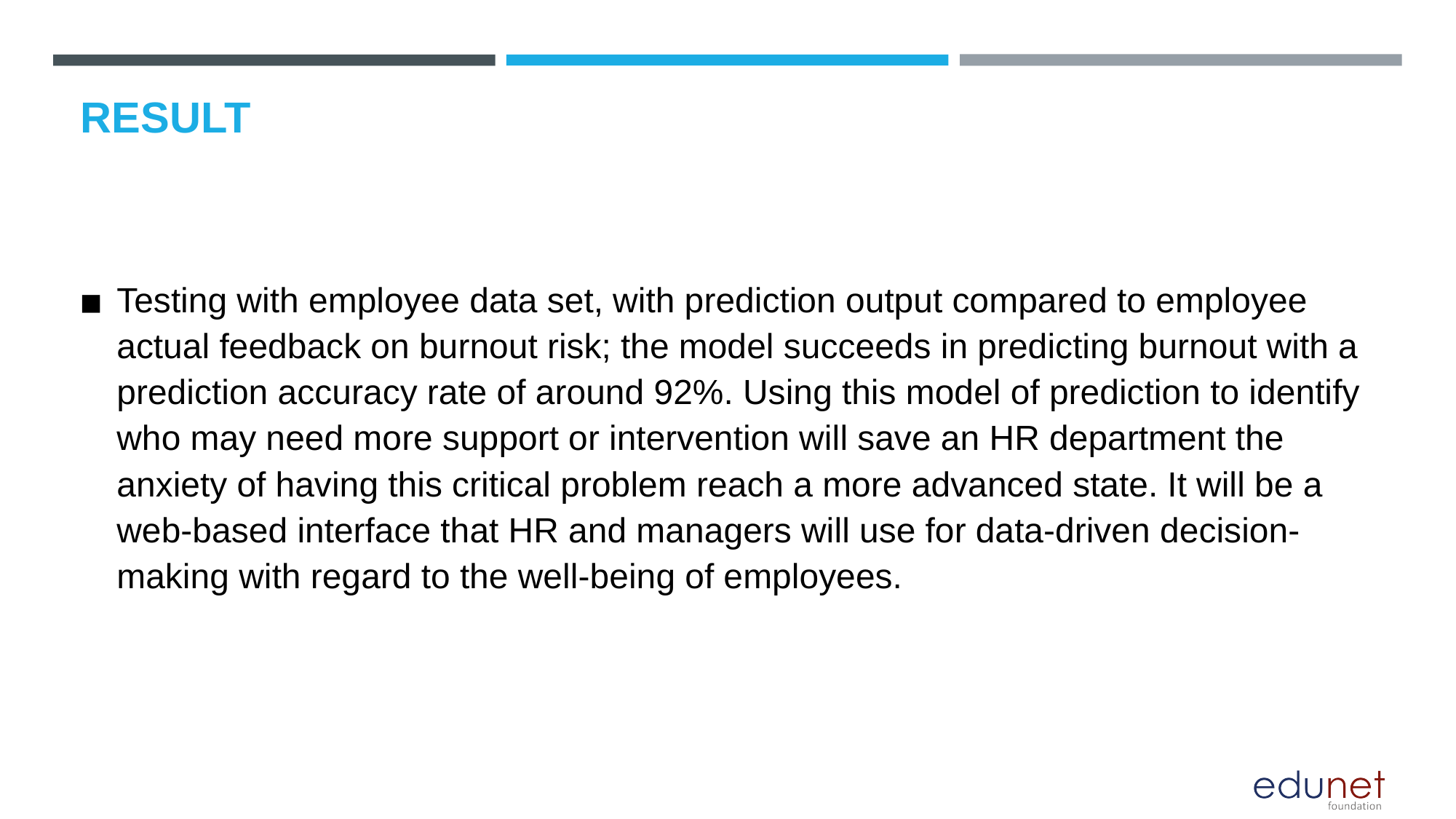

# RESULT
Testing with employee data set, with prediction output compared to employee actual feedback on burnout risk; the model succeeds in predicting burnout with a prediction accuracy rate of around 92%. Using this model of prediction to identify who may need more support or intervention will save an HR department the anxiety of having this critical problem reach a more advanced state. It will be a web-based interface that HR and managers will use for data-driven decision-making with regard to the well-being of employees.